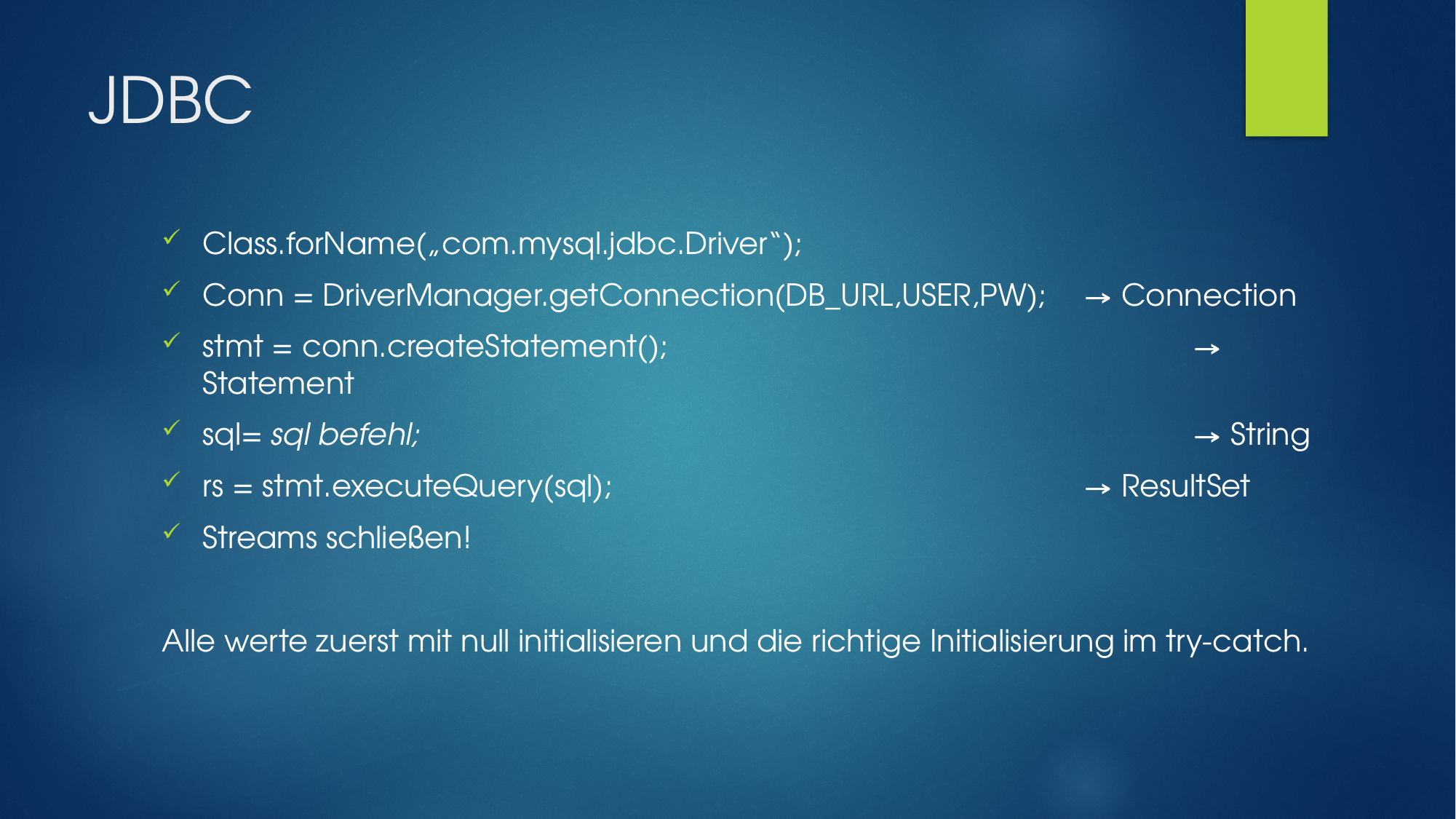

# JDBC
Class.forName(„com.mysql.jdbc.Driver“);
Conn = DriverManager.getConnection(DB_URL,USER,PW);	 → Connection
stmt = conn.createStatement();					 →  Statement
sql= sql befehl; 							 → String
rs = stmt.executeQuery(sql);					 → ResultSet
Streams schließen!

Alle werte zuerst mit null initialisieren und die richtige Initialisierung im try-catch.